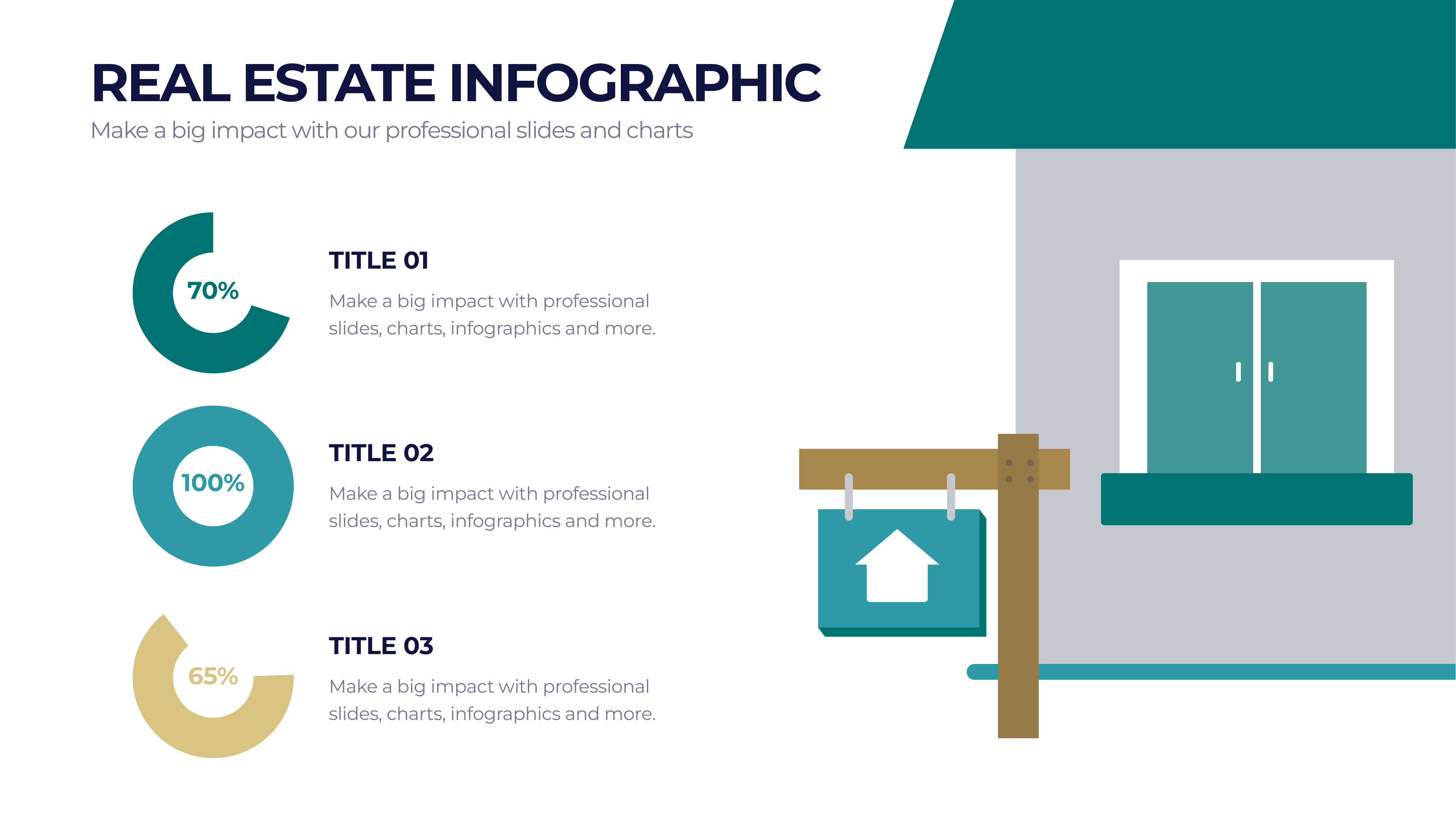

REAL ESTATE INFOGRAPHIC
Make a big impact with our professional slides and charts

### Chart

| Category | Sales |
|---|---|
| 1st Qtr | 70.0 |
| 2nd Qtr | 30.0 |
TITLE 01
70%
Make a big impact with professional slides, charts, infographics and more.

### Chart

| Category | Sales |
|---|---|
| 1st Qtr | 100.0 |
| 2nd Qtr | 0.0 |
TITLE 02
100%
Make a big impact with professional slides, charts, infographics and more.

### Chart

| Category | Sales |
|---|---|
| 1st Qtr | 65.0 |
| 2nd Qtr | 35.0 |
TITLE 03
65%
Make a big impact with professional slides, charts, infographics and more.